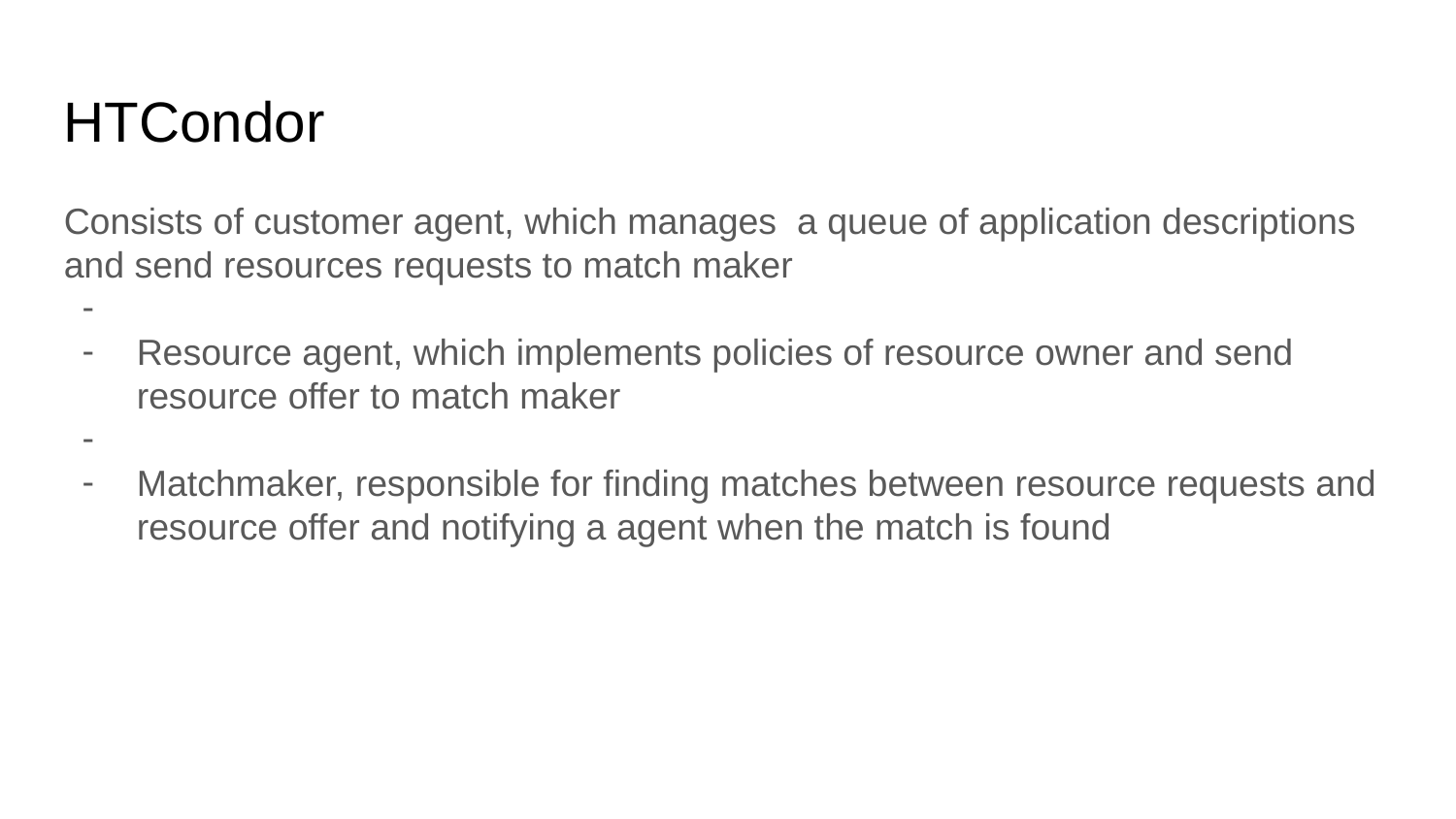

HTCondor

Consists of customer agent, which manages  a queue of application descriptions and send resources requests to match maker

Resource agent, which implements policies of resource owner and send resource offer to match maker

Matchmaker, responsible for finding matches between resource requests and resource offer and notifying a agent when the match is found